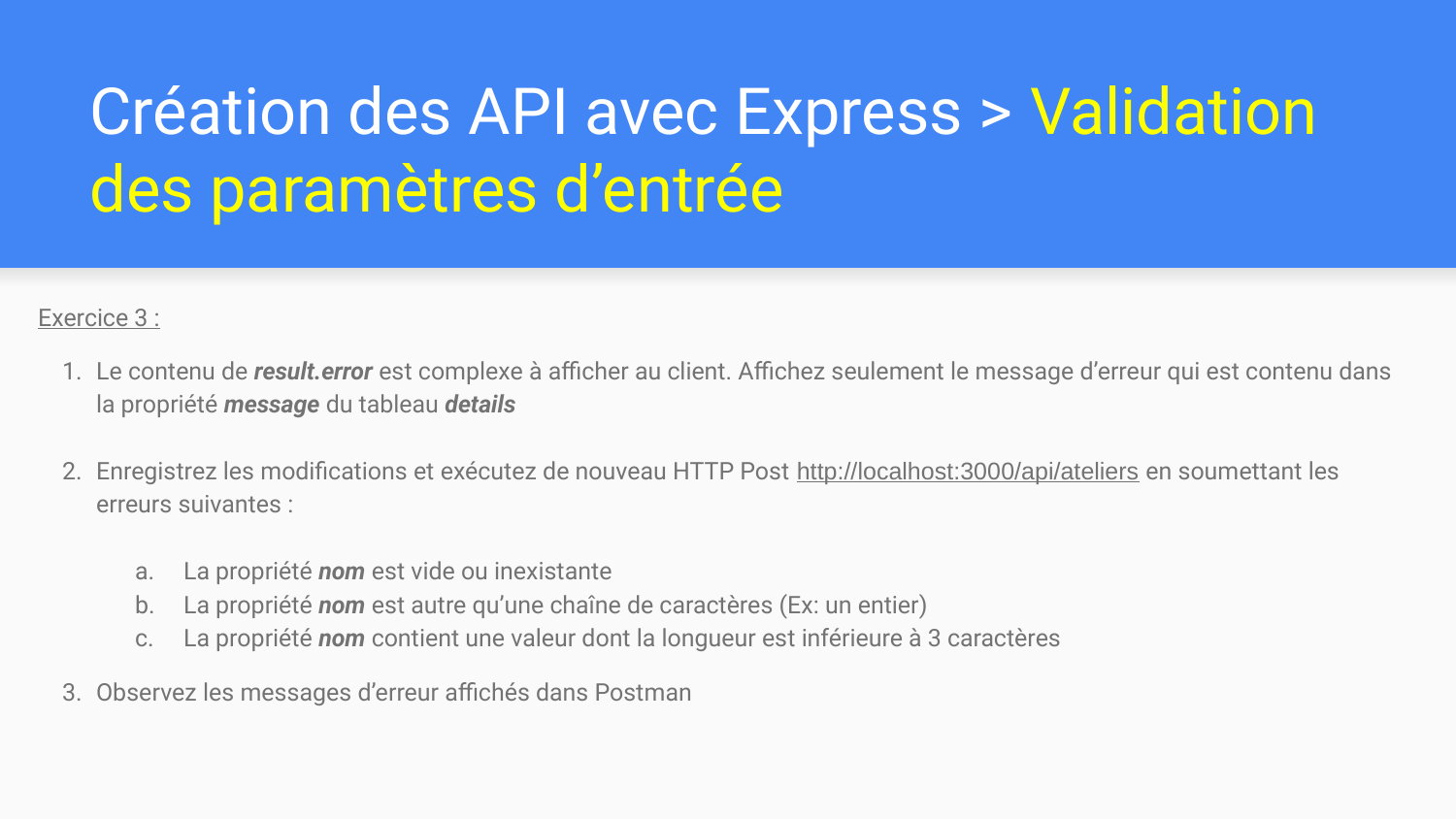

# Création des API avec Express > Validation des paramètres d’entrée
Exercice 3 :
Le contenu de result.error est complexe à afficher au client. Affichez seulement le message d’erreur qui est contenu dans la propriété message du tableau details

Enregistrez les modifications et exécutez de nouveau HTTP Post http://localhost:3000/api/ateliers en soumettant les erreurs suivantes :

La propriété nom est vide ou inexistante
La propriété nom est autre qu’une chaîne de caractères (Ex: un entier)
La propriété nom contient une valeur dont la longueur est inférieure à 3 caractères
Observez les messages d’erreur affichés dans Postman